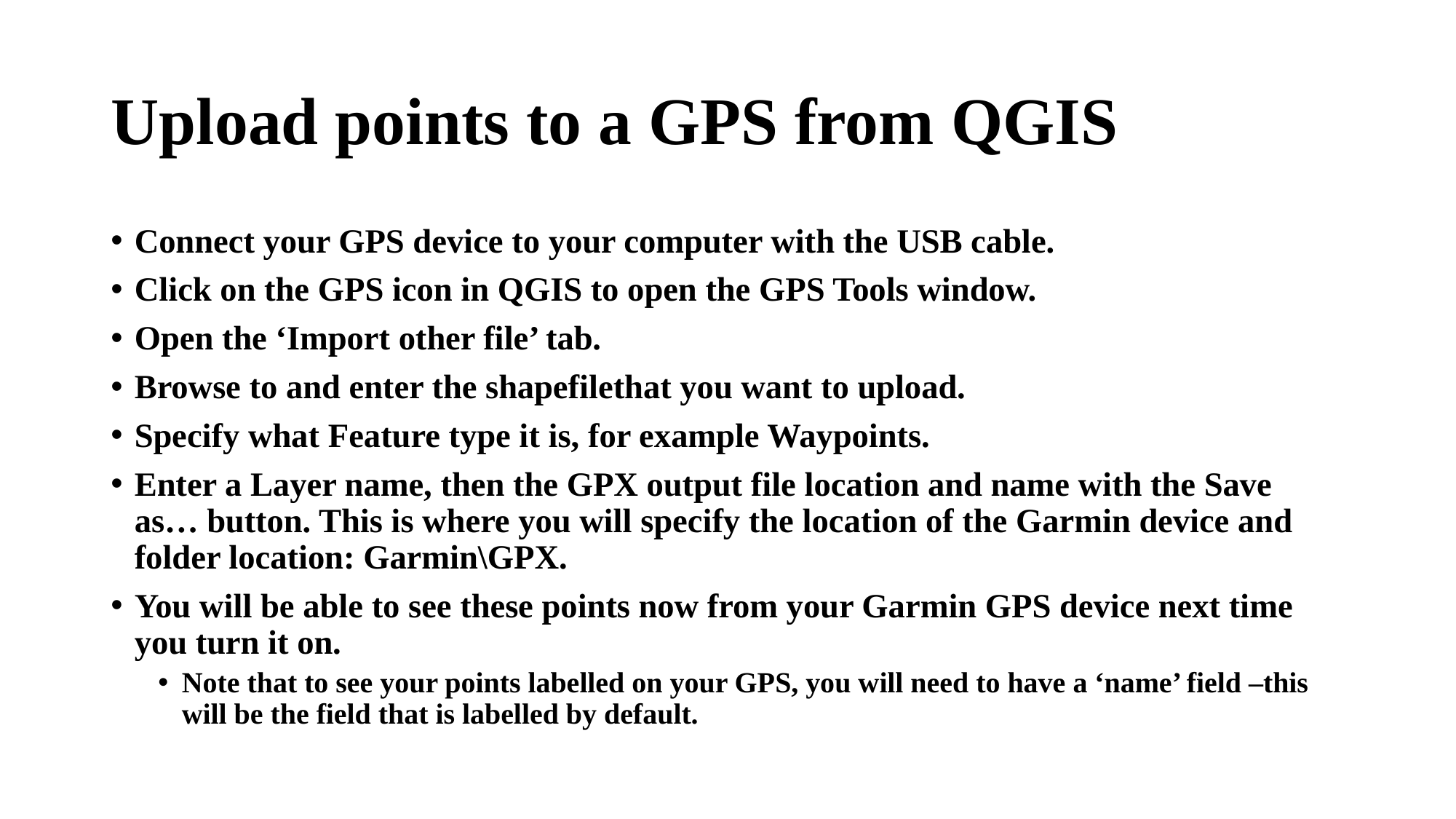

# Upload points to a GPS from QGIS
Connect your GPS device to your computer with the USB cable.
Click on the GPS icon in QGIS to open the GPS Tools window.
Open the ‘Import other file’ tab.
Browse to and enter the shapefilethat you want to upload.
Specify what Feature type it is, for example Waypoints.
Enter a Layer name, then the GPX output file location and name with the Save as… button. This is where you will specify the location of the Garmin device and folder location: Garmin\GPX.
You will be able to see these points now from your Garmin GPS device next time you turn it on.
Note that to see your points labelled on your GPS, you will need to have a ‘name’ field –this will be the field that is labelled by default.